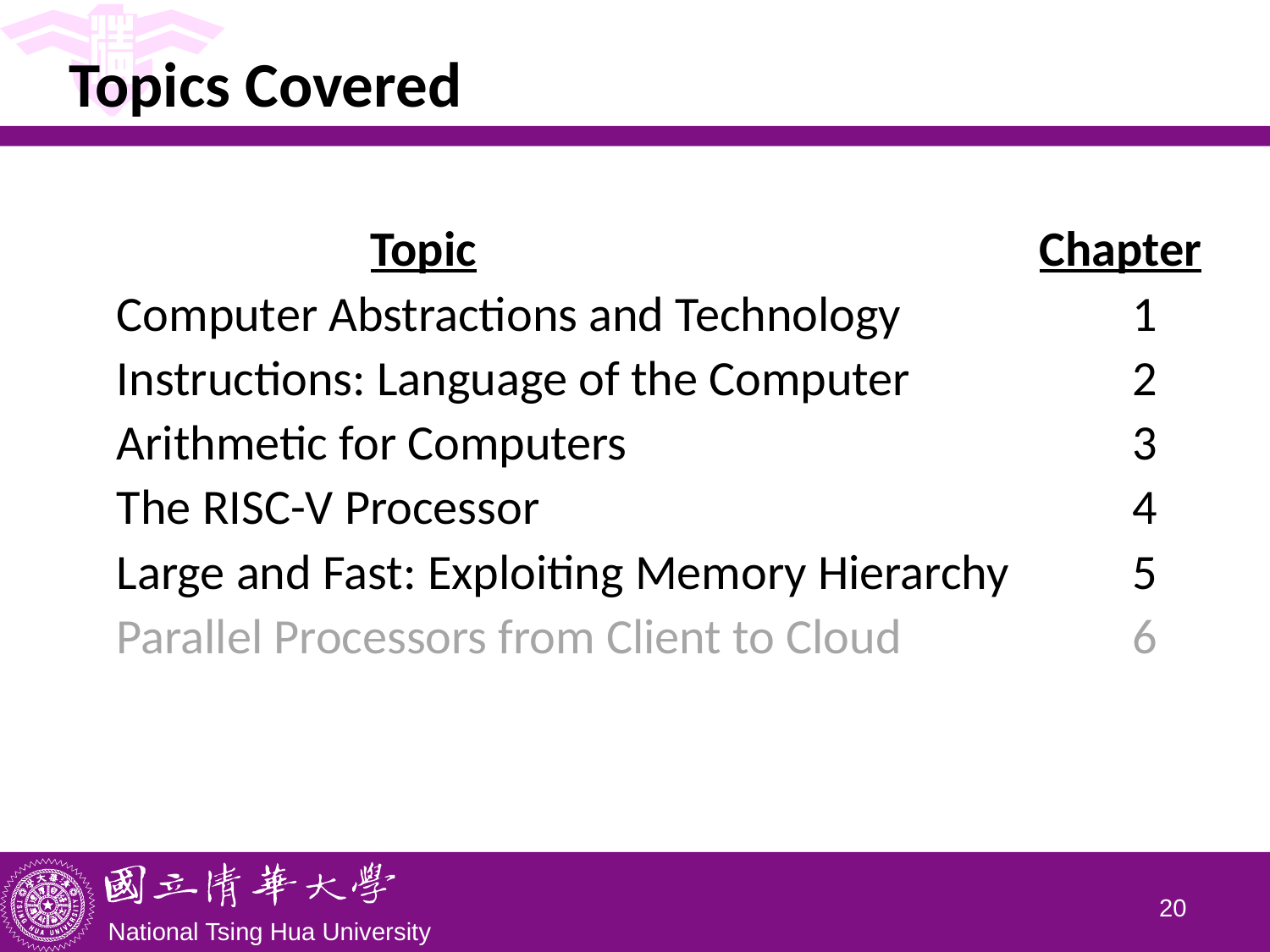

# Topics Covered

			Topic					   Chapter
	Computer Abstractions and Technology		1
	Instructions: Language of the Computer		2
	Arithmetic for Computers				3
	The RISC-V Processor					4
	Large and Fast: Exploiting Memory Hierarchy	5
	Parallel Processors from Client to Cloud		6
20